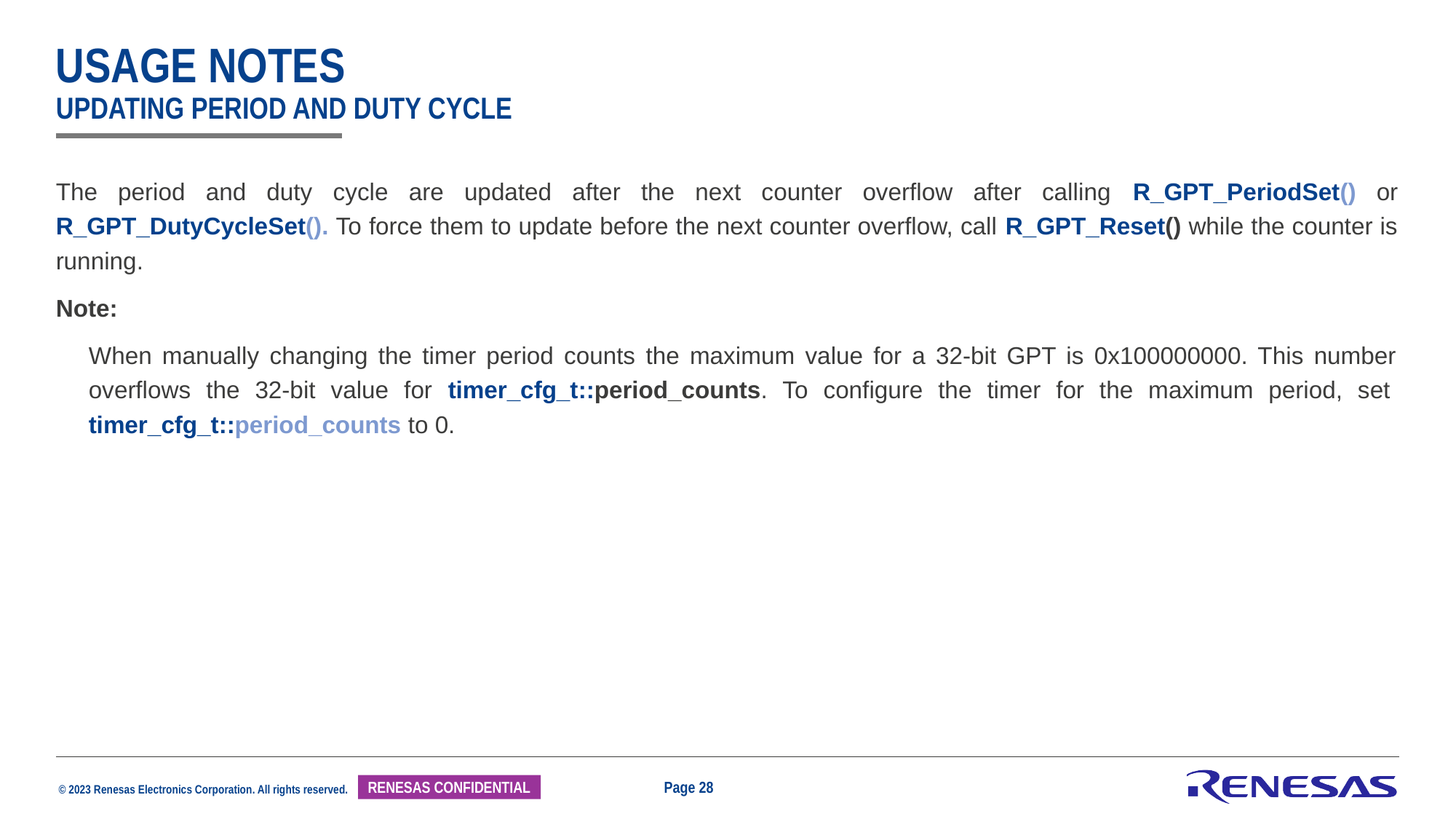

# Usage notes Updating Period and Duty Cycle
The period and duty cycle are updated after the next counter overflow after calling R_GPT_PeriodSet() or R_GPT_DutyCycleSet(). To force them to update before the next counter overflow, call R_GPT_Reset() while the counter is running.
Note:
When manually changing the timer period counts the maximum value for a 32-bit GPT is 0x100000000. This number overflows the 32-bit value for timer_cfg_t::period_counts. To configure the timer for the maximum period, set timer_cfg_t::period_counts to 0.